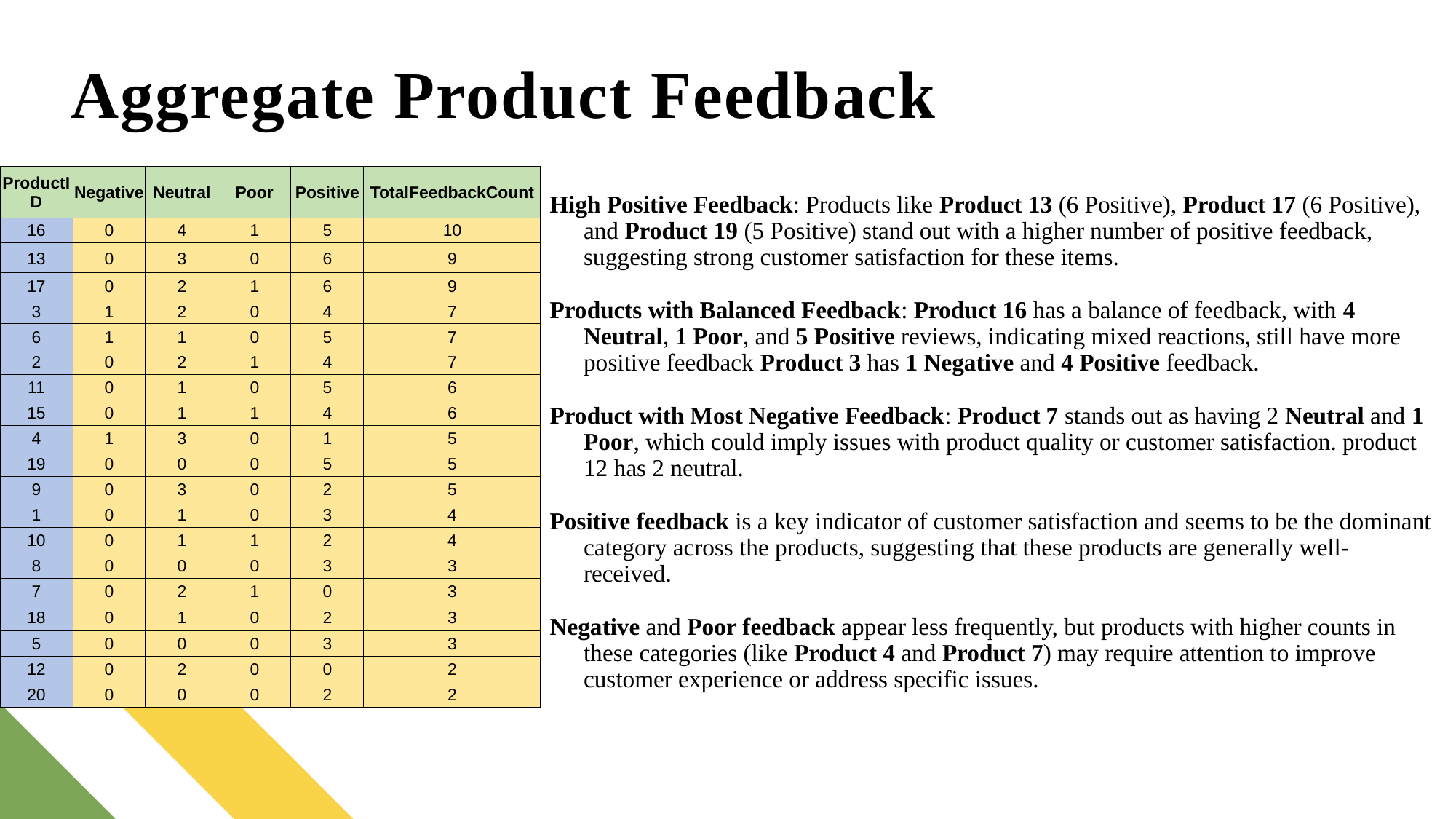

# Aggregate Product Feedback
High Positive Feedback: Products like Product 13 (6 Positive), Product 17 (6 Positive), and Product 19 (5 Positive) stand out with a higher number of positive feedback, suggesting strong customer satisfaction for these items.
Products with Balanced Feedback: Product 16 has a balance of feedback, with 4 Neutral, 1 Poor, and 5 Positive reviews, indicating mixed reactions, still have more positive feedback Product 3 has 1 Negative and 4 Positive feedback.
Product with Most Negative Feedback: Product 7 stands out as having 2 Neutral and 1 Poor, which could imply issues with product quality or customer satisfaction. product 12 has 2 neutral.
Positive feedback is a key indicator of customer satisfaction and seems to be the dominant category across the products, suggesting that these products are generally well-received.
Negative and Poor feedback appear less frequently, but products with higher counts in these categories (like Product 4 and Product 7) may require attention to improve customer experience or address specific issues.
| ProductID | Negative | Neutral | Poor | Positive | TotalFeedbackCount |
| --- | --- | --- | --- | --- | --- |
| 16 | 0 | 4 | 1 | 5 | 10 |
| 13 | 0 | 3 | 0 | 6 | 9 |
| 17 | 0 | 2 | 1 | 6 | 9 |
| 3 | 1 | 2 | 0 | 4 | 7 |
| 6 | 1 | 1 | 0 | 5 | 7 |
| 2 | 0 | 2 | 1 | 4 | 7 |
| 11 | 0 | 1 | 0 | 5 | 6 |
| 15 | 0 | 1 | 1 | 4 | 6 |
| 4 | 1 | 3 | 0 | 1 | 5 |
| 19 | 0 | 0 | 0 | 5 | 5 |
| 9 | 0 | 3 | 0 | 2 | 5 |
| 1 | 0 | 1 | 0 | 3 | 4 |
| 10 | 0 | 1 | 1 | 2 | 4 |
| 8 | 0 | 0 | 0 | 3 | 3 |
| 7 | 0 | 2 | 1 | 0 | 3 |
| 18 | 0 | 1 | 0 | 2 | 3 |
| 5 | 0 | 0 | 0 | 3 | 3 |
| 12 | 0 | 2 | 0 | 0 | 2 |
| 20 | 0 | 0 | 0 | 2 | 2 |